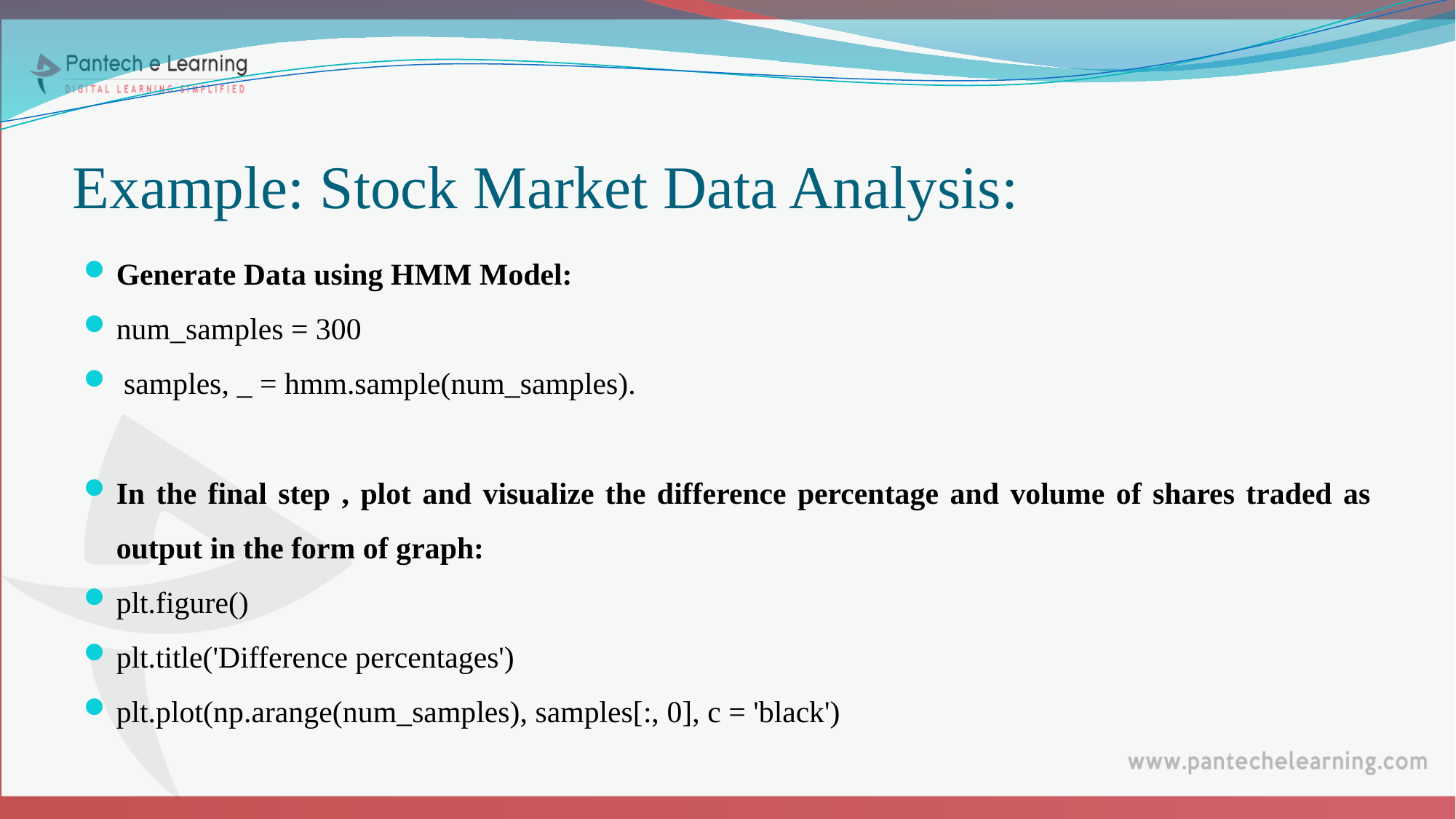

# Example: Stock Market Data Analysis:
Generate Data using HMM Model:
num_samples = 300
 samples, _ = hmm.sample(num_samples).

In the final step , plot and visualize the difference percentage and volume of shares traded as output in the form of graph:
plt.figure()
plt.title('Difference percentages')
plt.plot(np.arange(num_samples), samples[:, 0], c = 'black')